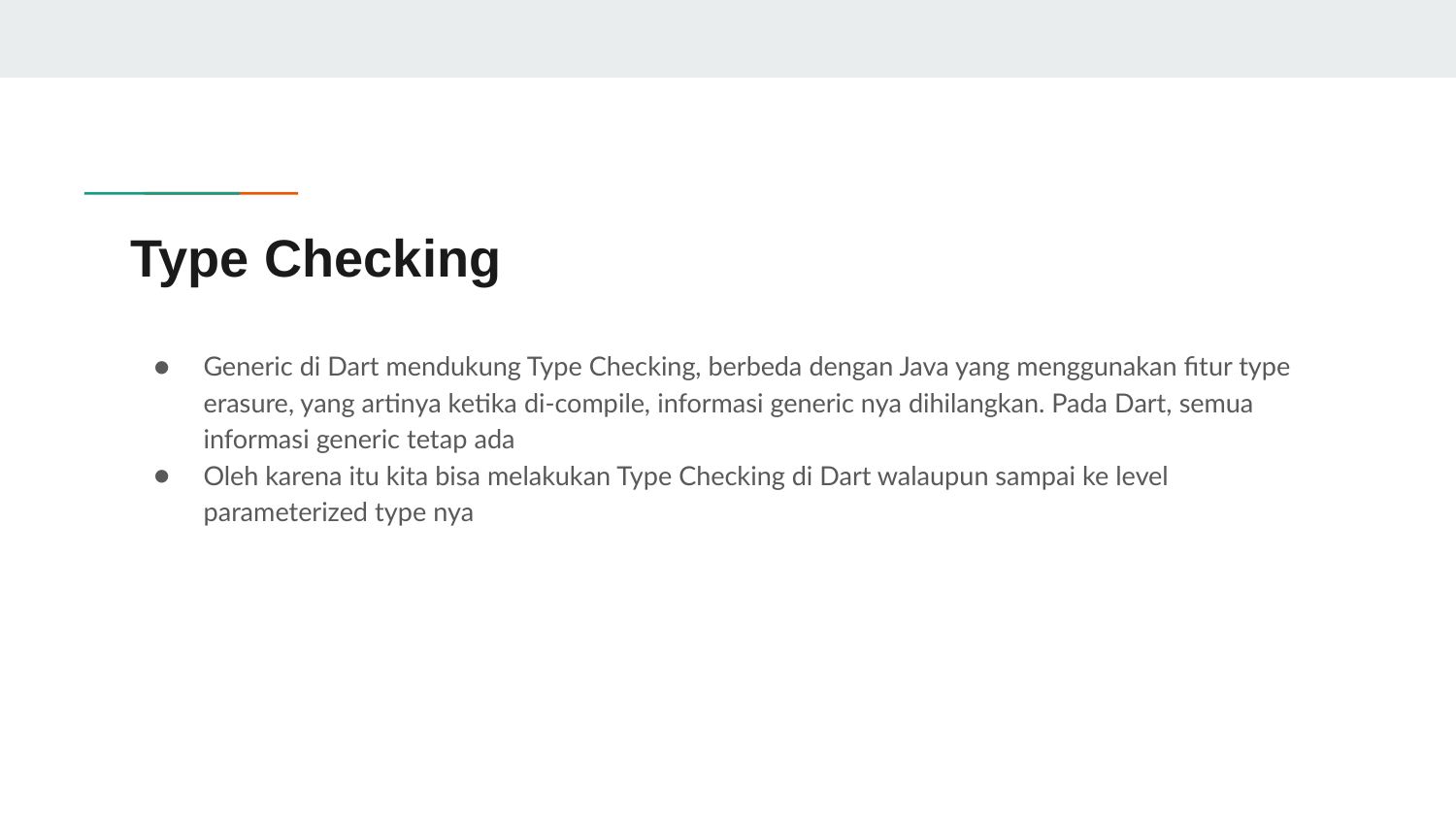

# Type Checking
Generic di Dart mendukung Type Checking, berbeda dengan Java yang menggunakan fitur type erasure, yang artinya ketika di-compile, informasi generic nya dihilangkan. Pada Dart, semua informasi generic tetap ada
Oleh karena itu kita bisa melakukan Type Checking di Dart walaupun sampai ke level parameterized type nya